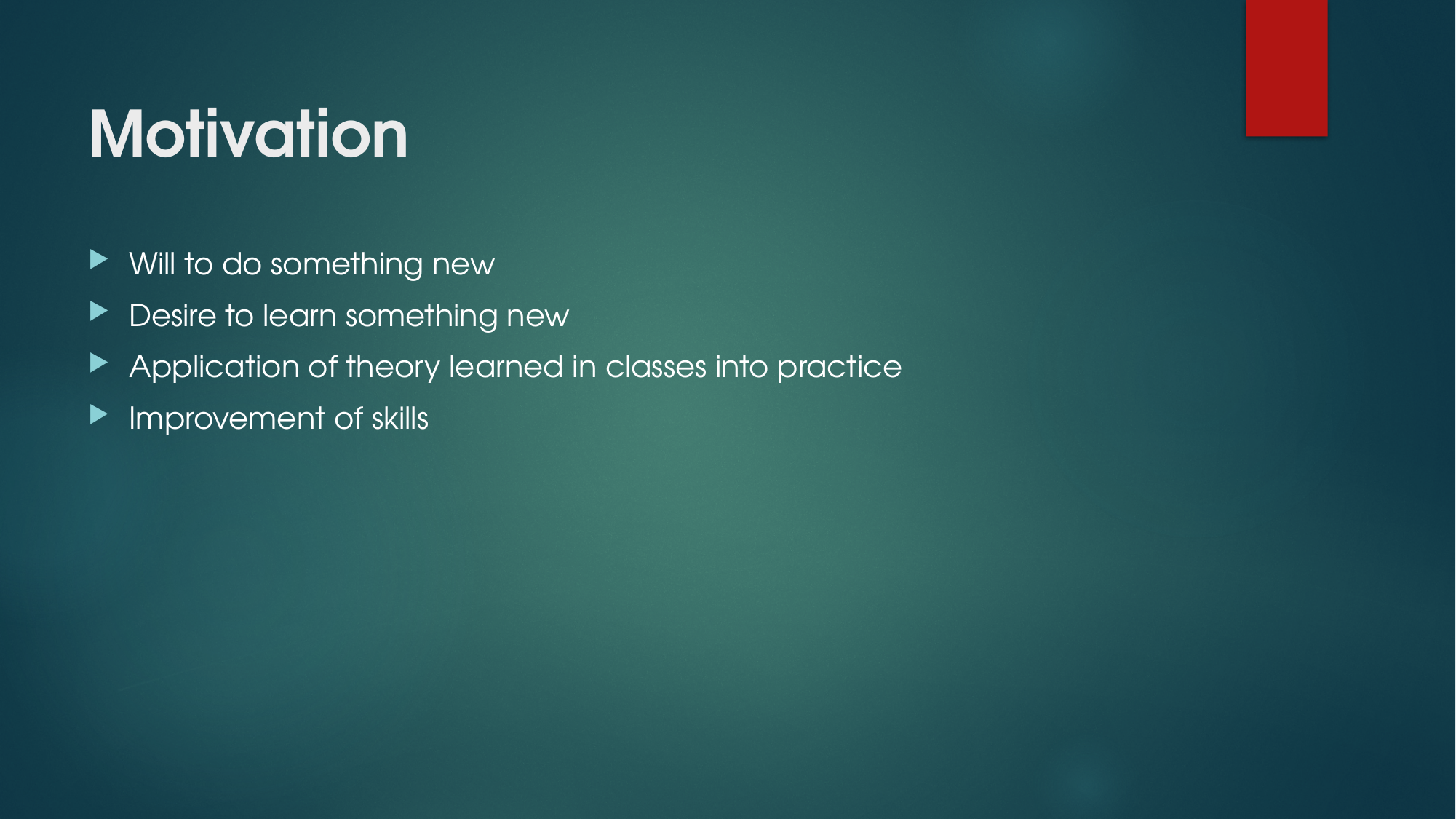

# Motivation
Will to do something new
Desire to learn something new
Application of theory learned in classes into practice
Improvement of skills